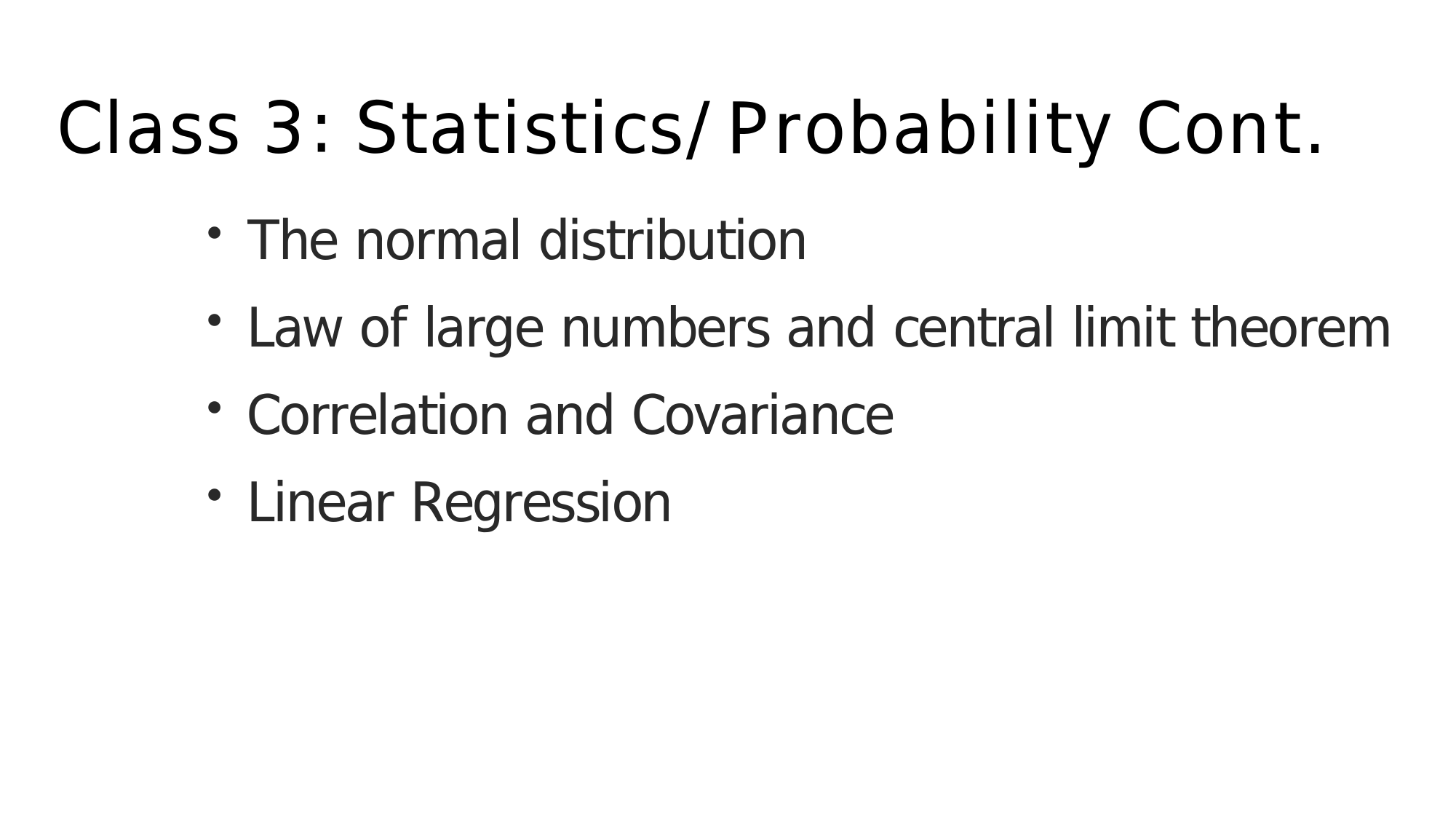

# Class 3: Statistics/Probability Cont.
The normal distribution
Law of large numbers and central limit theorem
Correlation and Covariance
Linear Regression